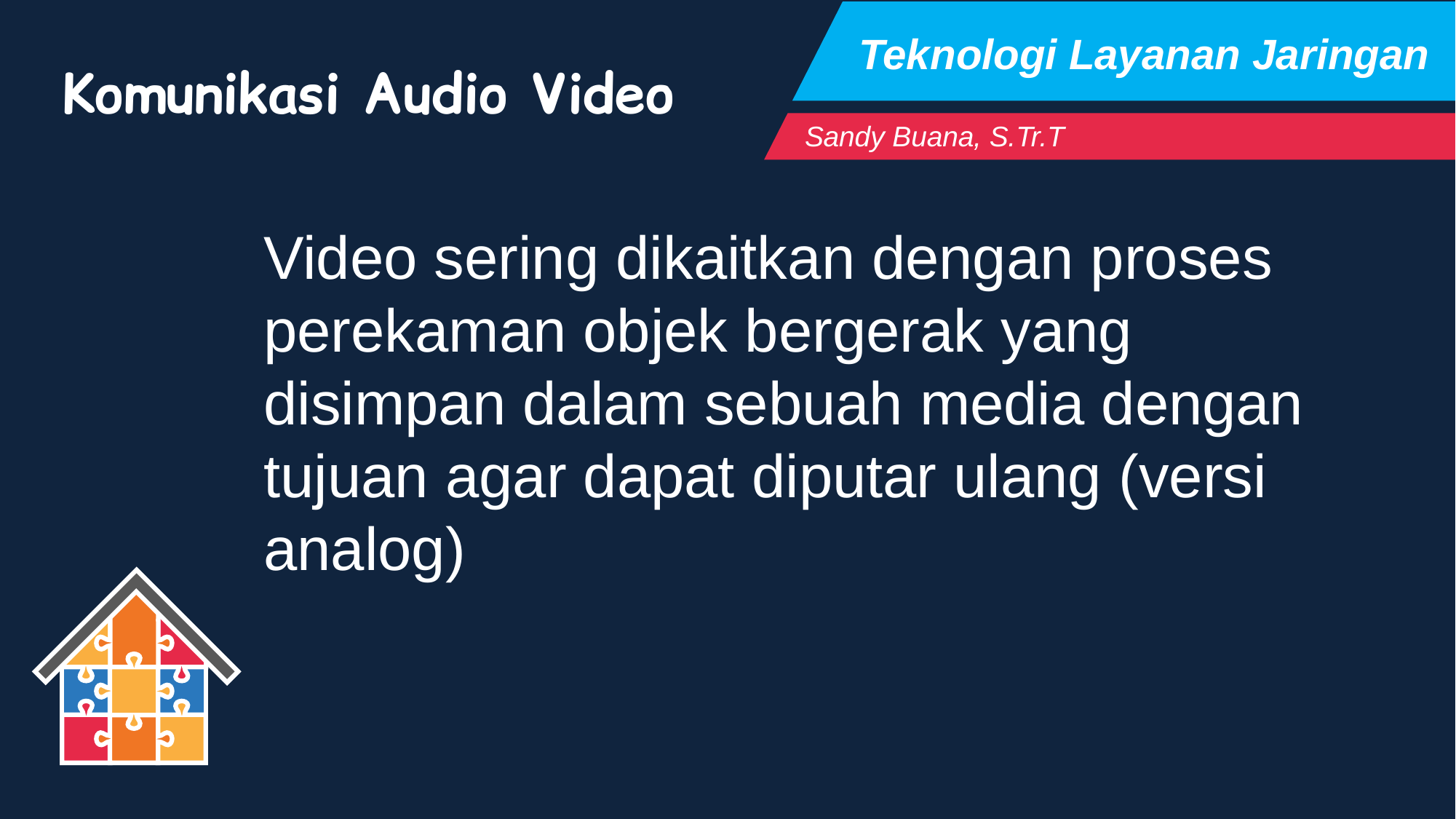

Teknologi Layanan Jaringan
Komunikasi Audio Video

Sandy Buana, S.Tr.T
Video sering dikaitkan dengan proses perekaman objek bergerak yang disimpan dalam sebuah media dengan tujuan agar dapat diputar ulang (versi analog)